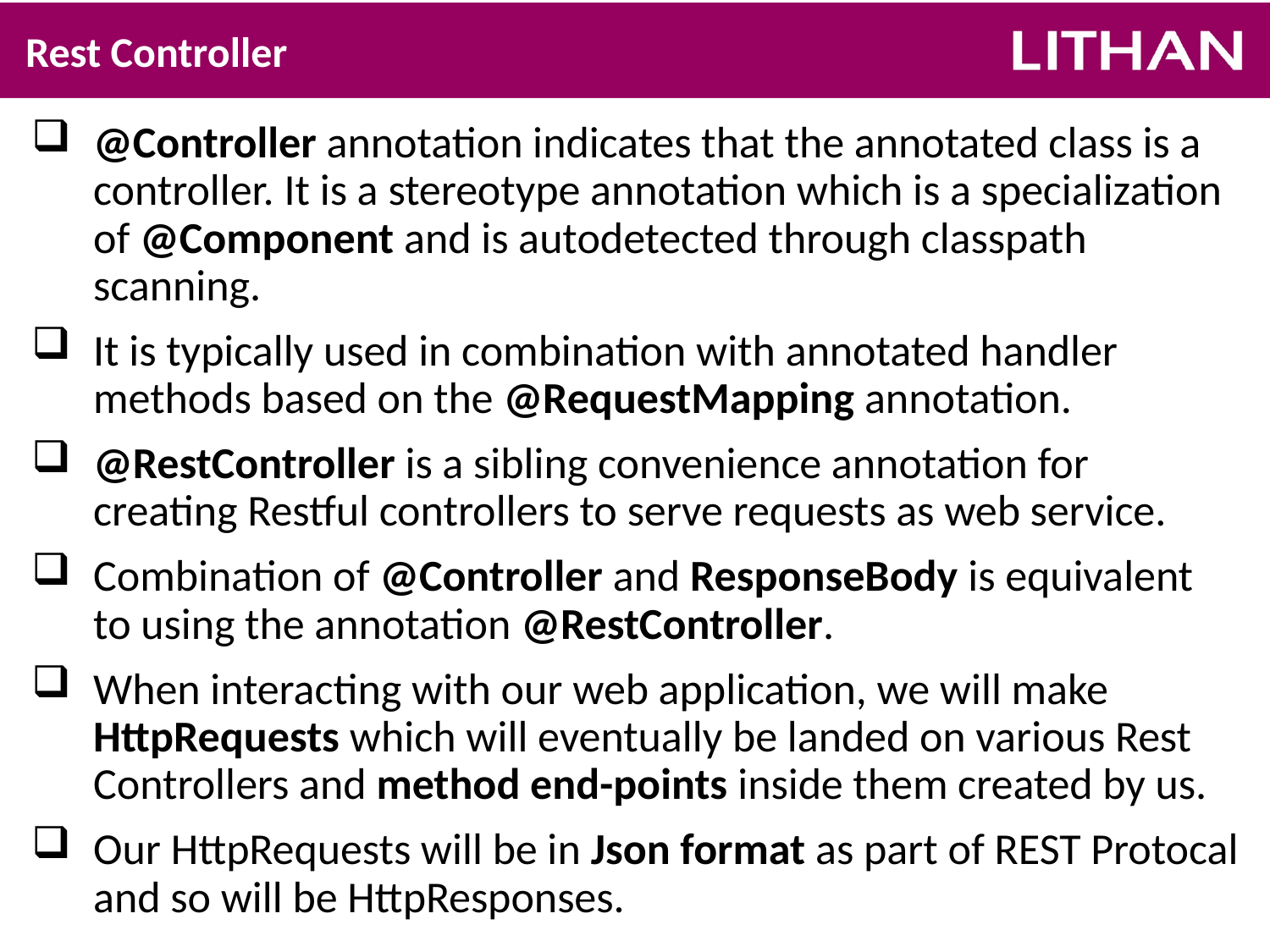

# Rest Controller
@Controller annotation indicates that the annotated class is a controller. It is a stereotype annotation which is a specialization of @Component and is autodetected through classpath scanning.
It is typically used in combination with annotated handler methods based on the @RequestMapping annotation.
@RestController is a sibling convenience annotation for creating Restful controllers to serve requests as web service.
Combination of @Controller and ResponseBody is equivalent to using the annotation @RestController.
When interacting with our web application, we will make HttpRequests which will eventually be landed on various Rest Controllers and method end-points inside them created by us.
Our HttpRequests will be in Json format as part of REST Protocal and so will be HttpResponses.